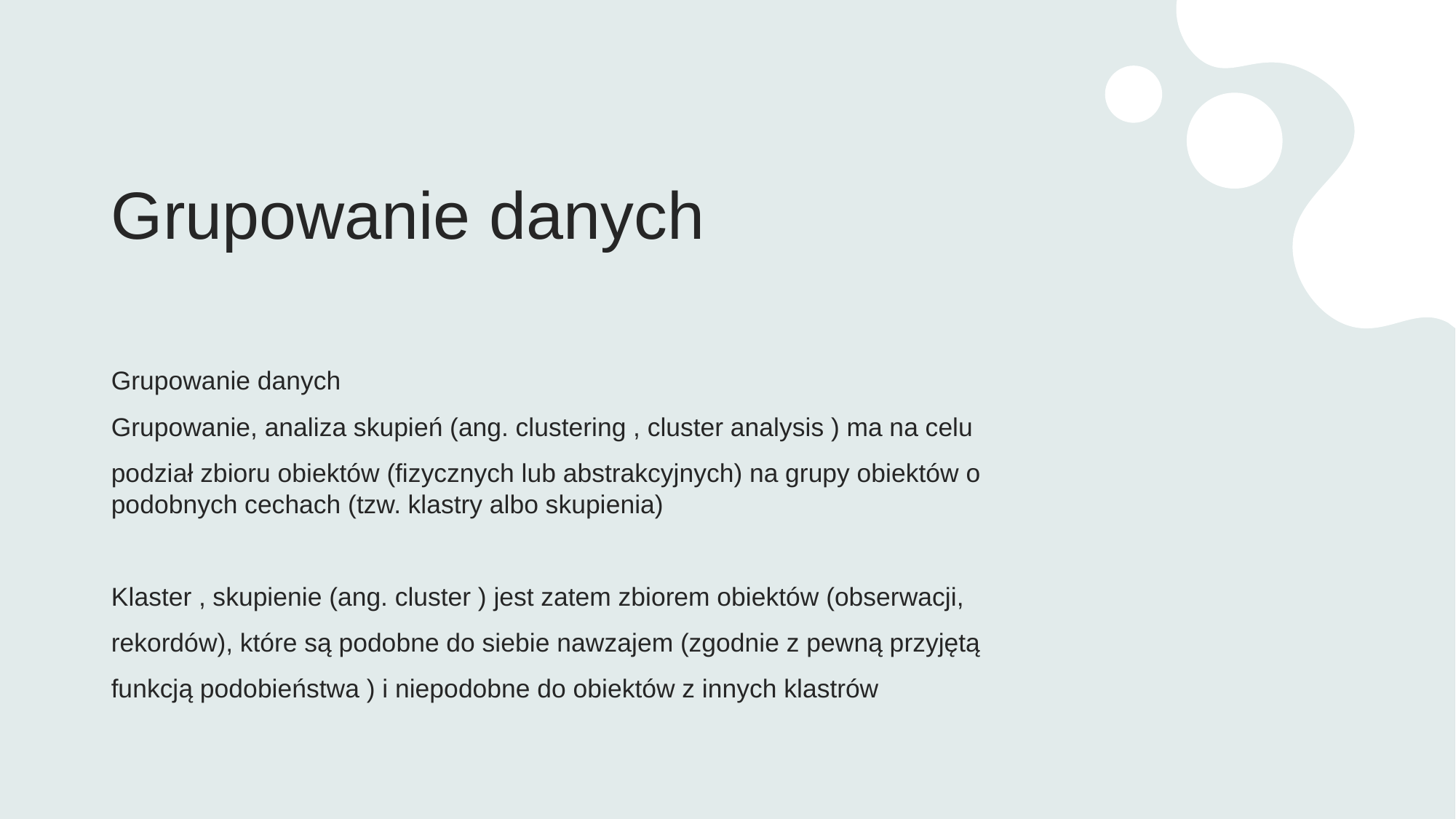

# Grupowanie danych
Grupowanie danych
Grupowanie, analiza skupień (ang. clustering , cluster analysis ) ma na celu
podział zbioru obiektów (fizycznych lub abstrakcyjnych) na grupy obiektów o podobnych cechach (tzw. klastry albo skupienia)

Klaster , skupienie (ang. cluster ) jest zatem zbiorem obiektów (obserwacji,
rekordów), które są podobne do siebie nawzajem (zgodnie z pewną przyjętą
funkcją podobieństwa ) i niepodobne do obiektów z innych klastrów